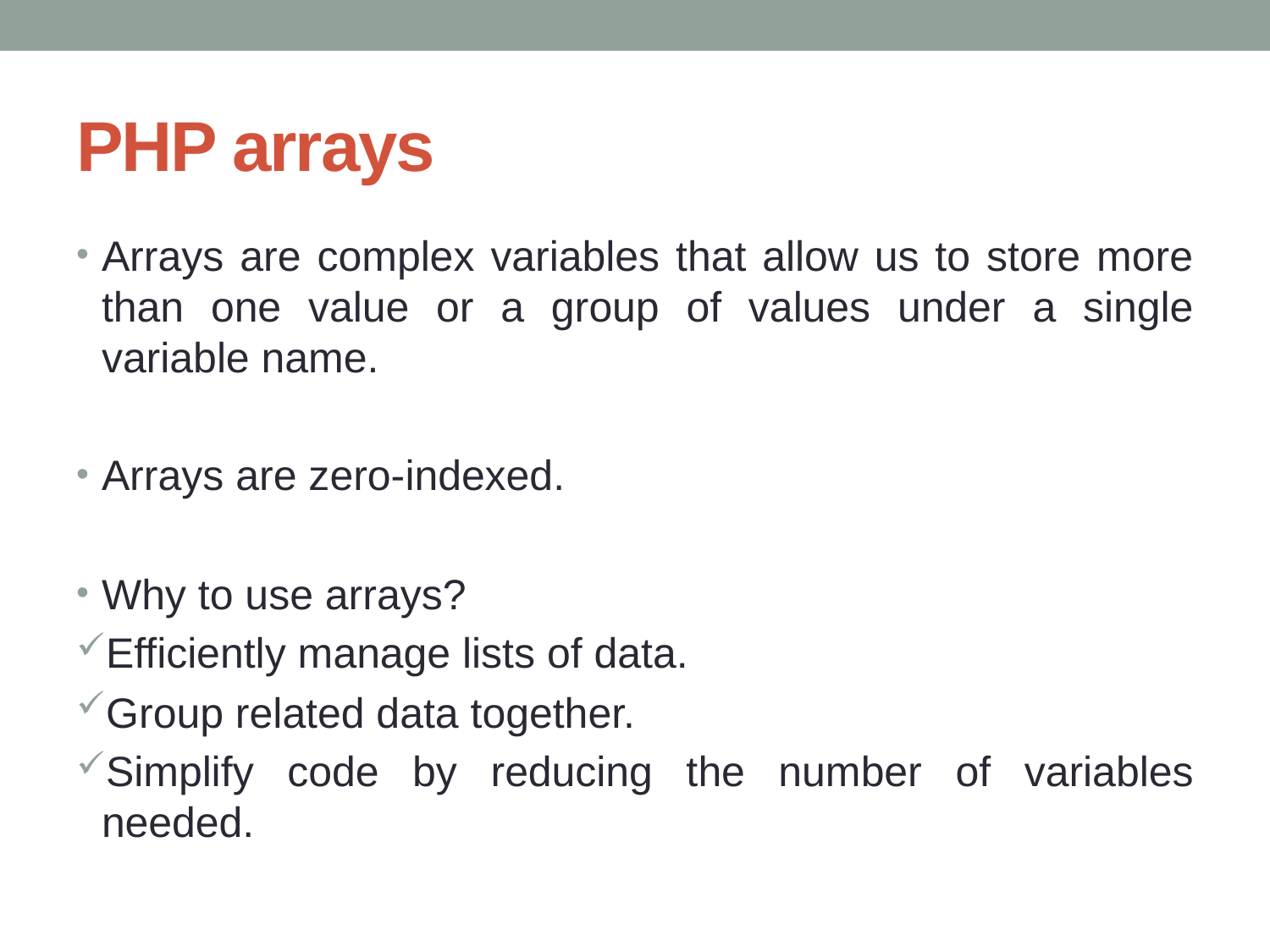

# PHP arrays
Arrays are complex variables that allow us to store more than one value or a group of values under a single variable name.

Arrays are zero-indexed.

Why to use arrays?
Efficiently manage lists of data.
Group related data together.
Simplify code by reducing the number of variables needed.